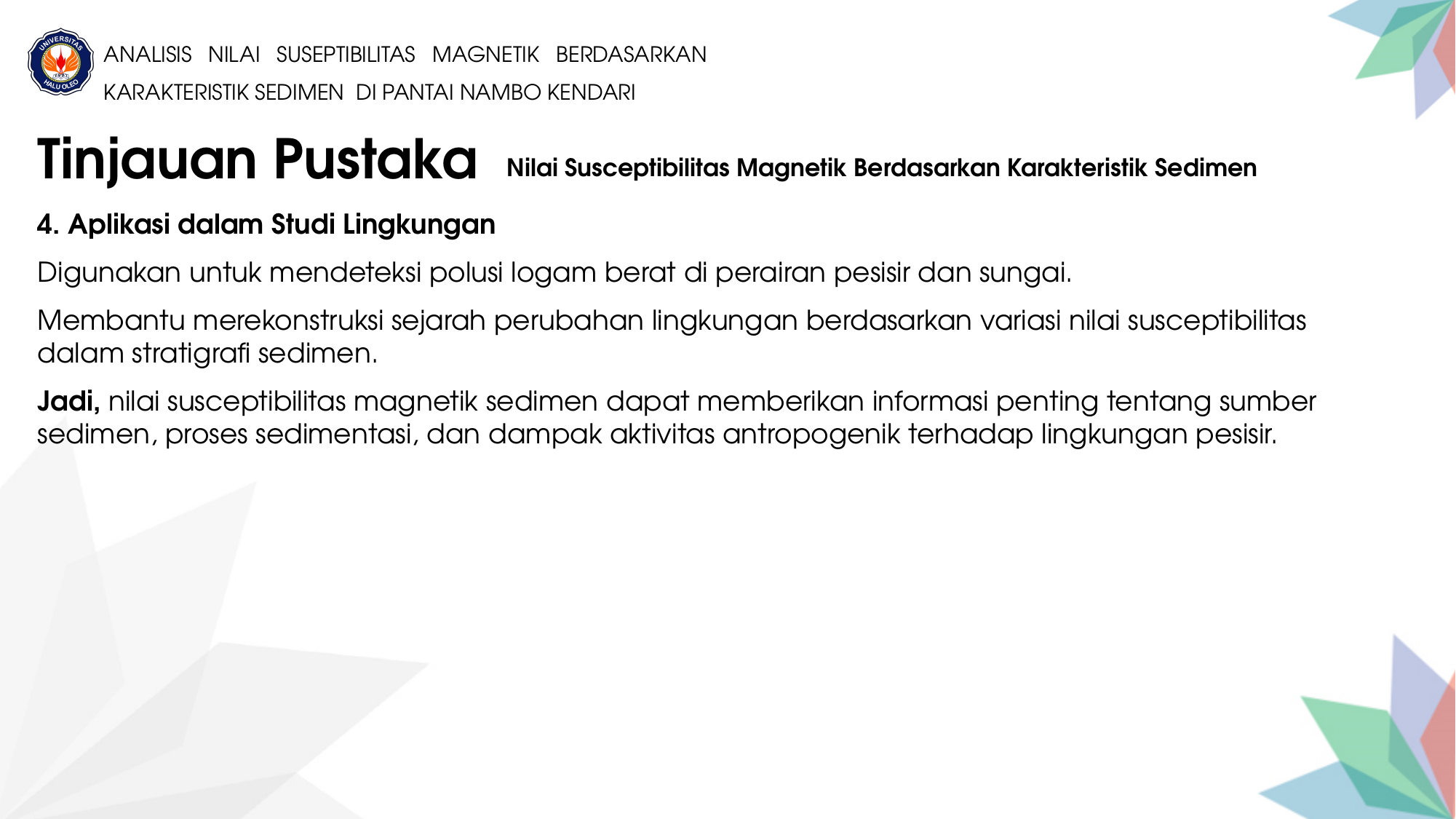

Tinjauan Pustaka
Nilai Susceptibilitas Magnetik Berdasarkan Karakteristik Sedimen
4. Aplikasi dalam Studi Lingkungan
Digunakan untuk mendeteksi polusi logam berat di perairan pesisir dan sungai.
Membantu merekonstruksi sejarah perubahan lingkungan berdasarkan variasi nilai susceptibilitas dalam stratigrafi sedimen.
Jadi, nilai susceptibilitas magnetik sedimen dapat memberikan informasi penting tentang sumber sedimen, proses sedimentasi, dan dampak aktivitas antropogenik terhadap lingkungan pesisir.